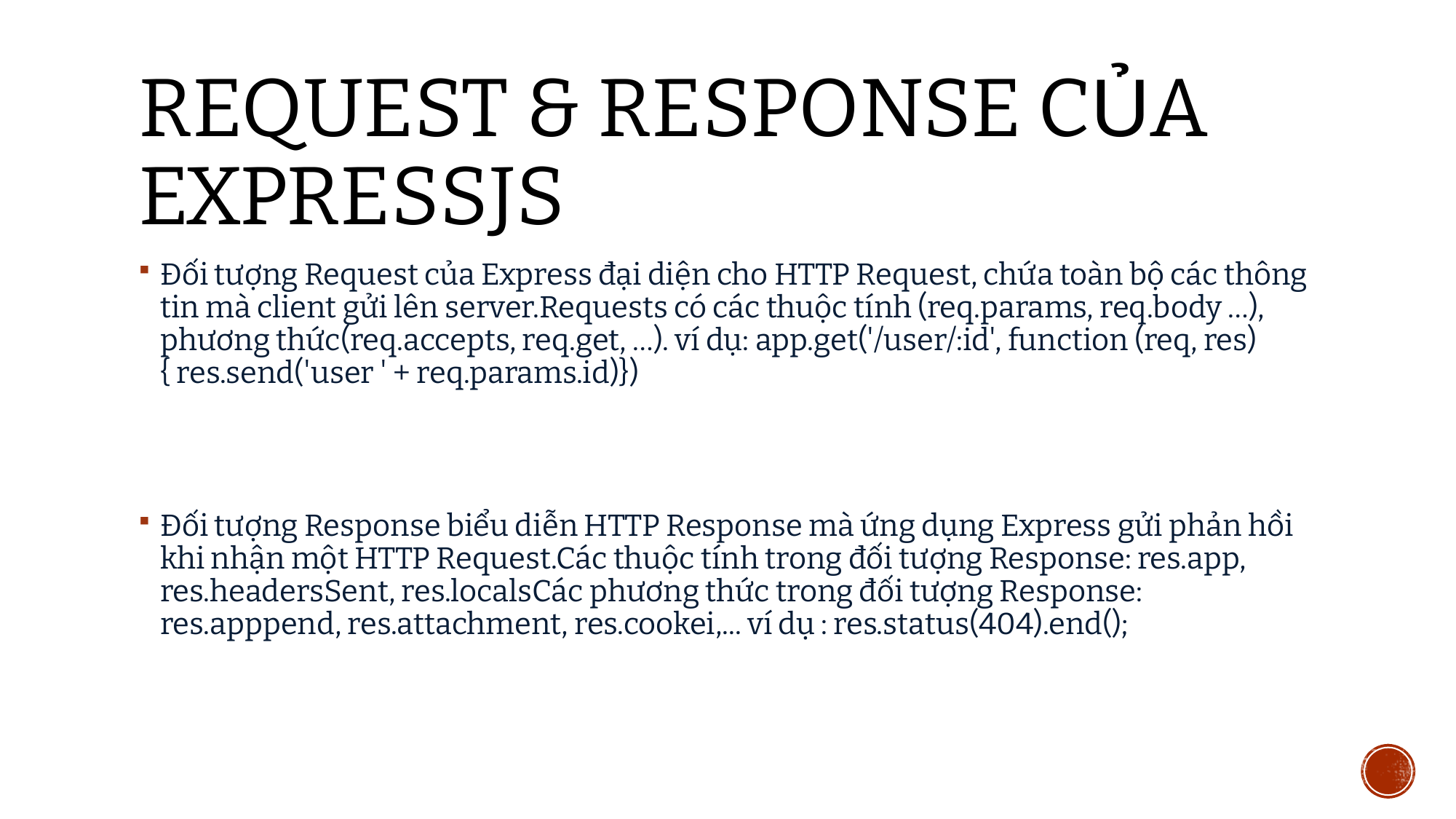

# Request & response của expressjs
Đối tượng Request của Express đại diện cho HTTP Request, chứa toàn bộ các thông tin mà client gửi lên server.Requests có các thuộc tính (req.params, req.body …), phương thức(req.accepts, req.get, …). ví dụ: app.get('/user/:id', function (req, res) { res.send('user ' + req.params.id)})

Đối tượng Response biểu diễn HTTP Response mà ứng dụng Express gửi phản hồi khi nhận một HTTP Request.Các thuộc tính trong đối tượng Response: res.app, res.headersSent, res.localsCác phương thức trong đối tượng Response: res.apppend, res.attachment, res.cookei,... ví dụ : res.status(404).end();